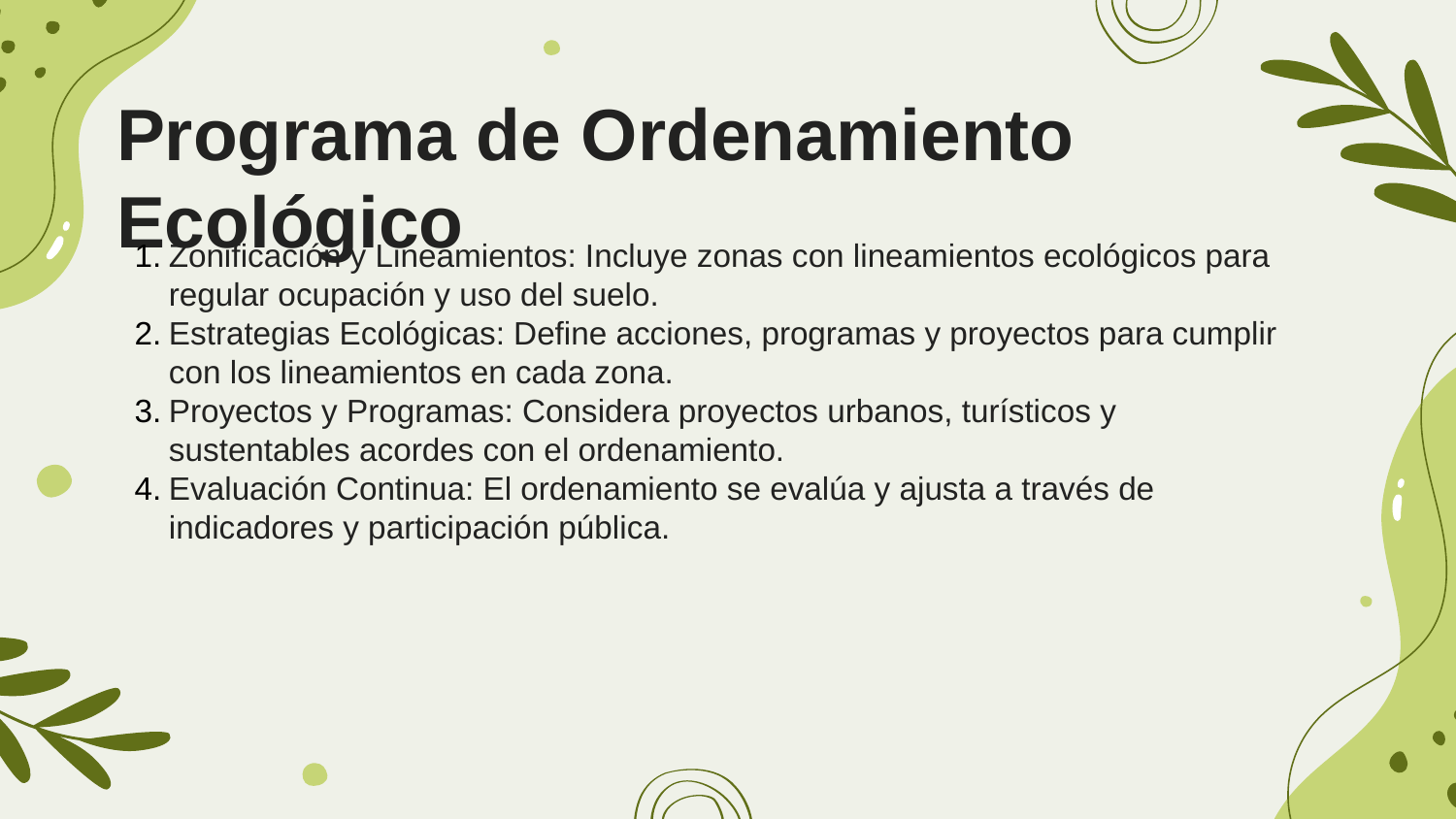

# Programa de Ordenamiento Ecológico
Zonificación y Lineamientos: Incluye zonas con lineamientos ecológicos para regular ocupación y uso del suelo.
Estrategias Ecológicas: Define acciones, programas y proyectos para cumplir con los lineamientos en cada zona.
Proyectos y Programas: Considera proyectos urbanos, turísticos y sustentables acordes con el ordenamiento.
Evaluación Continua: El ordenamiento se evalúa y ajusta a través de indicadores y participación pública.